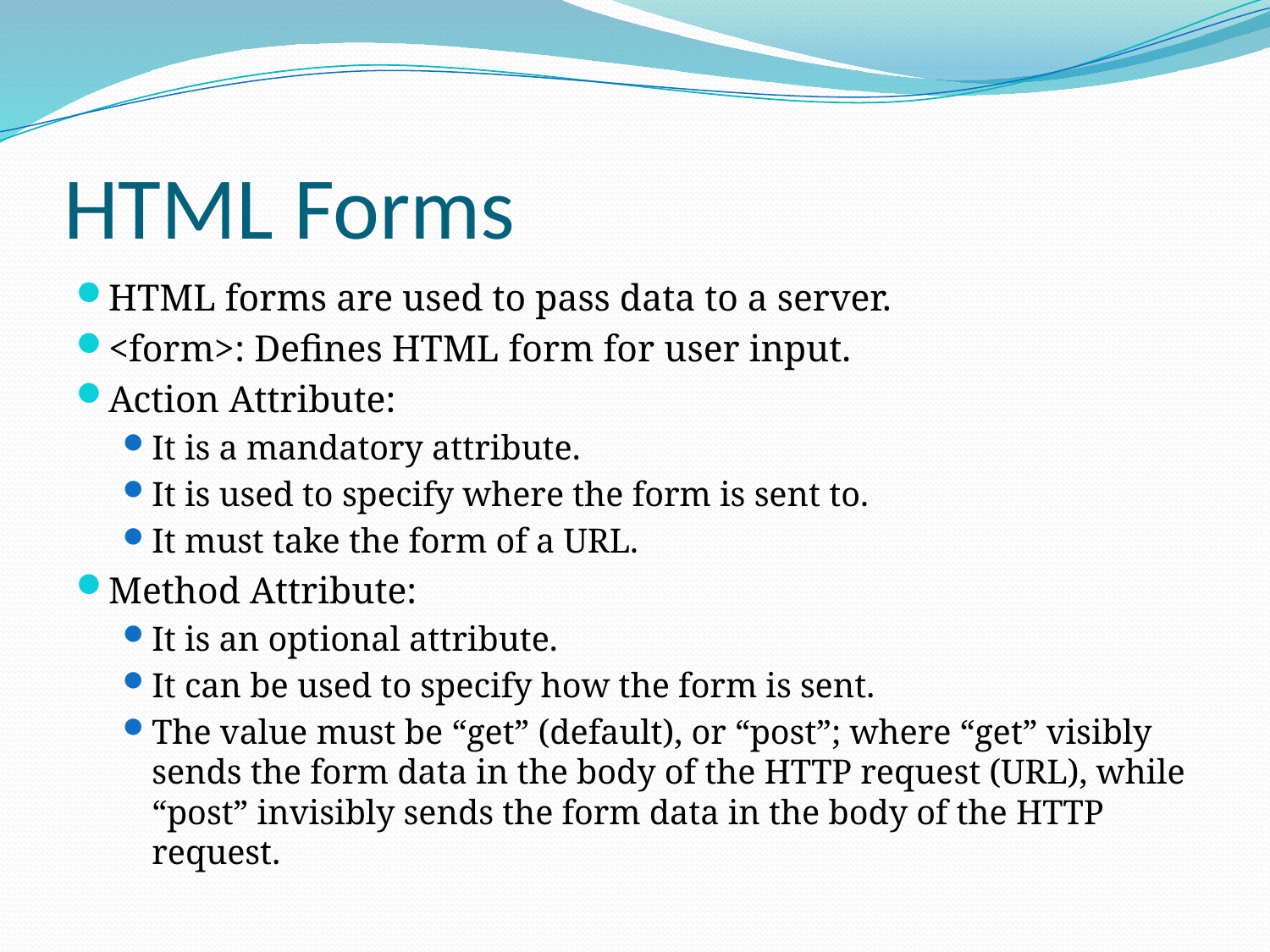

# HTML Forms
HTML forms are used to pass data to a server.
<form>: Defines HTML form for user input.
Action Attribute:
It is a mandatory attribute.
It is used to specify where the form is sent to.
It must take the form of a URL.
Method Attribute:
It is an optional attribute.
It can be used to specify how the form is sent.
The value must be “get” (default), or “post”; where “get” visibly sends the form data in the body of the HTTP request (URL), while “post” invisibly sends the form data in the body of the HTTP request.